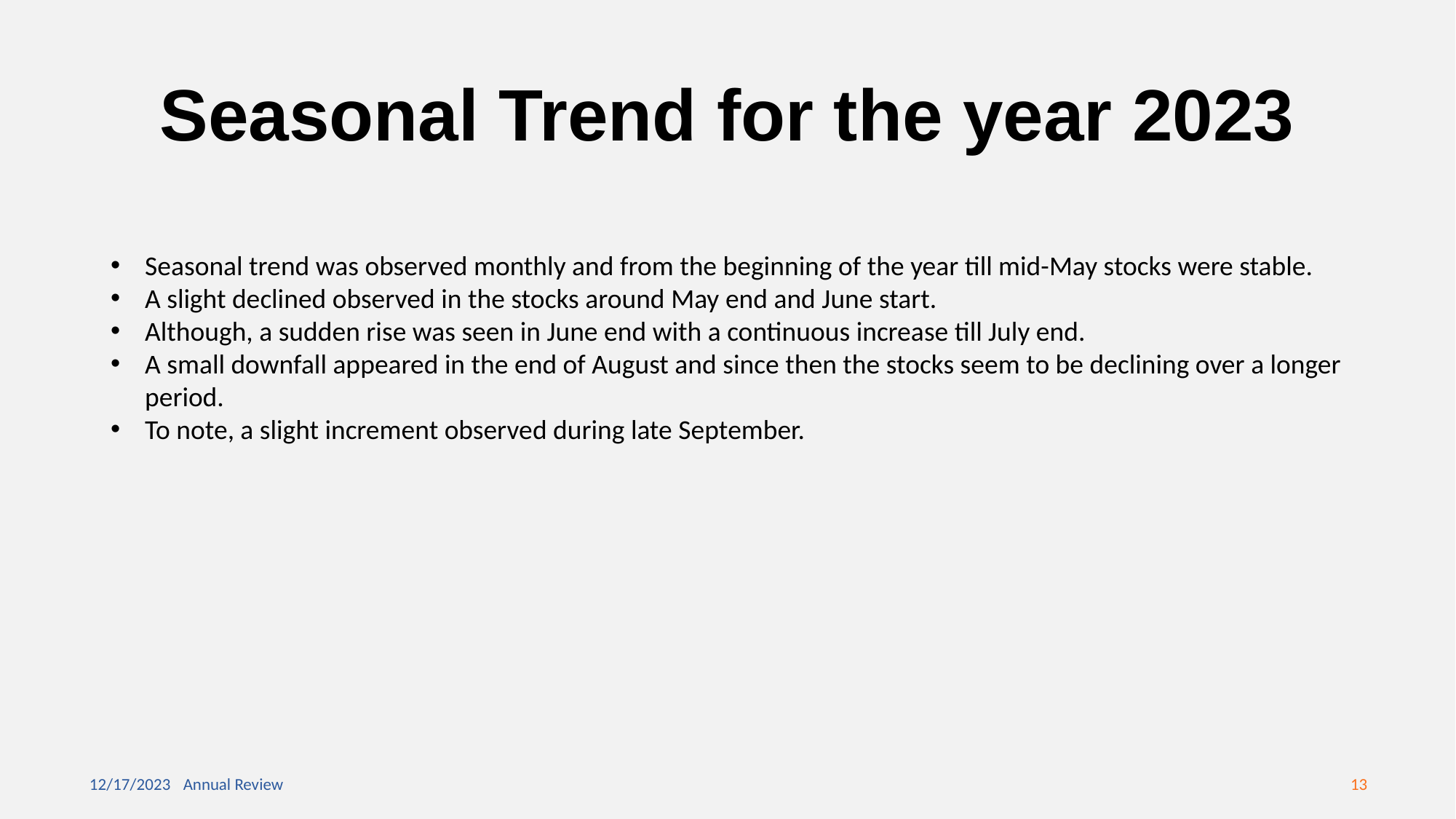

# Seasonal Trend for the year 2023

Seasonal trend was observed monthly and from the beginning of the year till mid-May stocks were stable.
A slight declined observed in the stocks around May end and June start.
Although, a sudden rise was seen in June end with a continuous increase till July end.
A small downfall appeared in the end of August and since then the stocks seem to be declining over a longer period.
To note, a slight increment observed during late September.